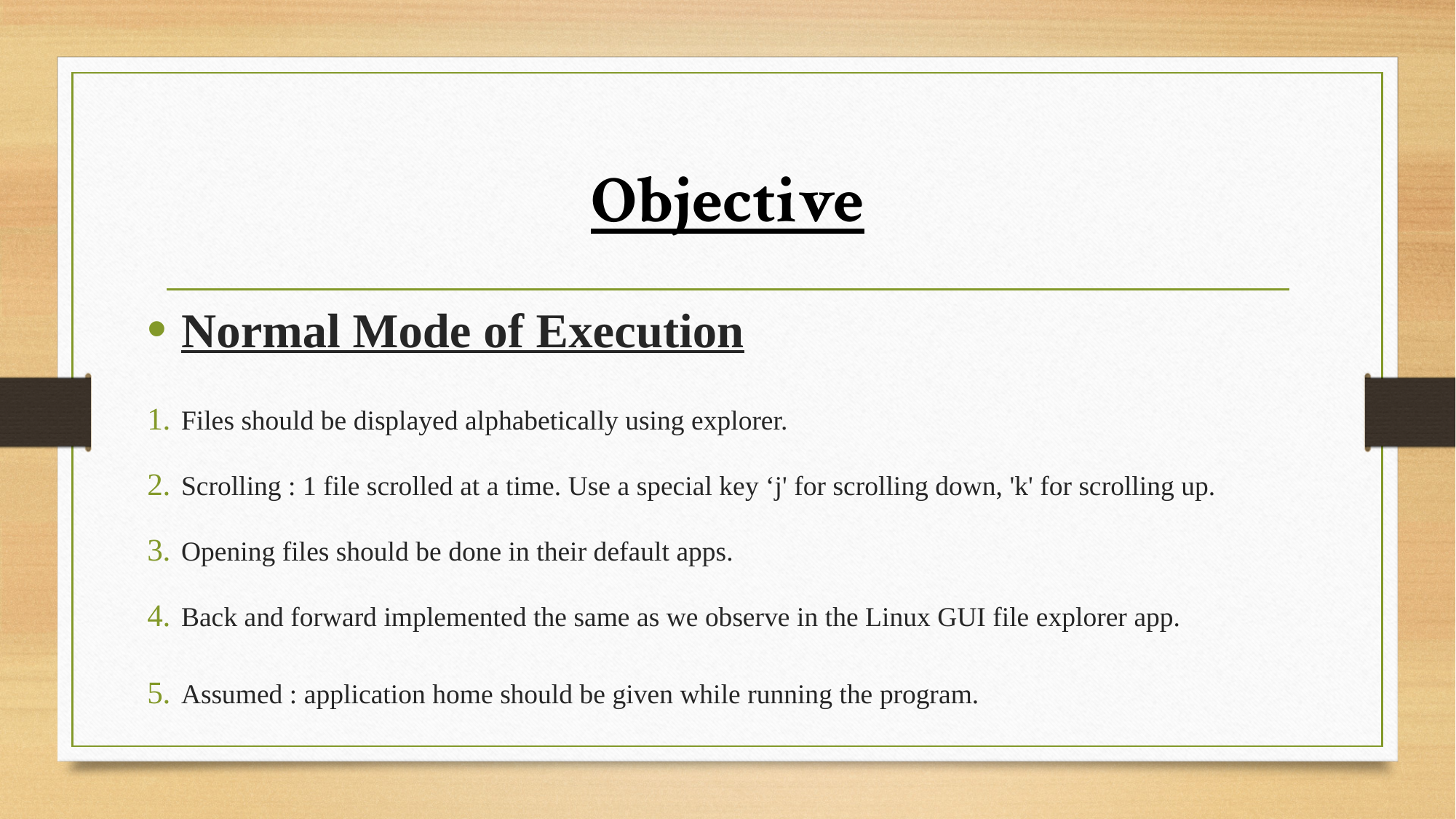

# Objective
Normal Mode of Execution

Files should be displayed alphabetically using explorer.

Scrolling : 1 file scrolled at a time. Use a special key ‘j' for scrolling down, 'k' for scrolling up.

Opening files should be done in their default apps.

Back and forward implemented the same as we observe in the Linux GUI file explorer app.

Assumed : application home should be given while running the program.